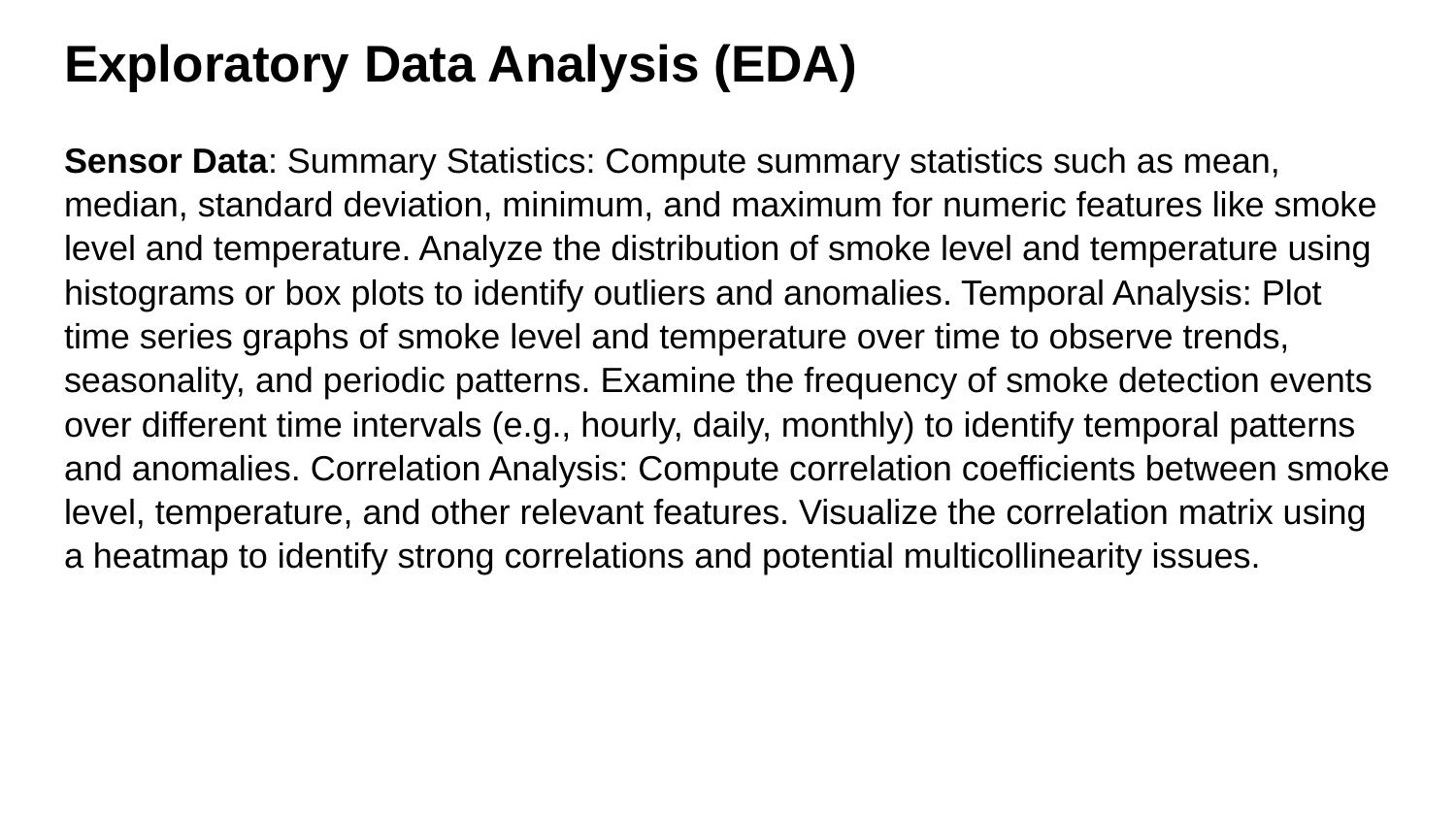

# Exploratory Data Analysis (EDA)
Sensor Data: Summary Statistics: Compute summary statistics such as mean, median, standard deviation, minimum, and maximum for numeric features like smoke level and temperature. Analyze the distribution of smoke level and temperature using histograms or box plots to identify outliers and anomalies. Temporal Analysis: Plot time series graphs of smoke level and temperature over time to observe trends, seasonality, and periodic patterns. Examine the frequency of smoke detection events over different time intervals (e.g., hourly, daily, monthly) to identify temporal patterns and anomalies. Correlation Analysis: Compute correlation coefficients between smoke level, temperature, and other relevant features. Visualize the correlation matrix using a heatmap to identify strong correlations and potential multicollinearity issues.